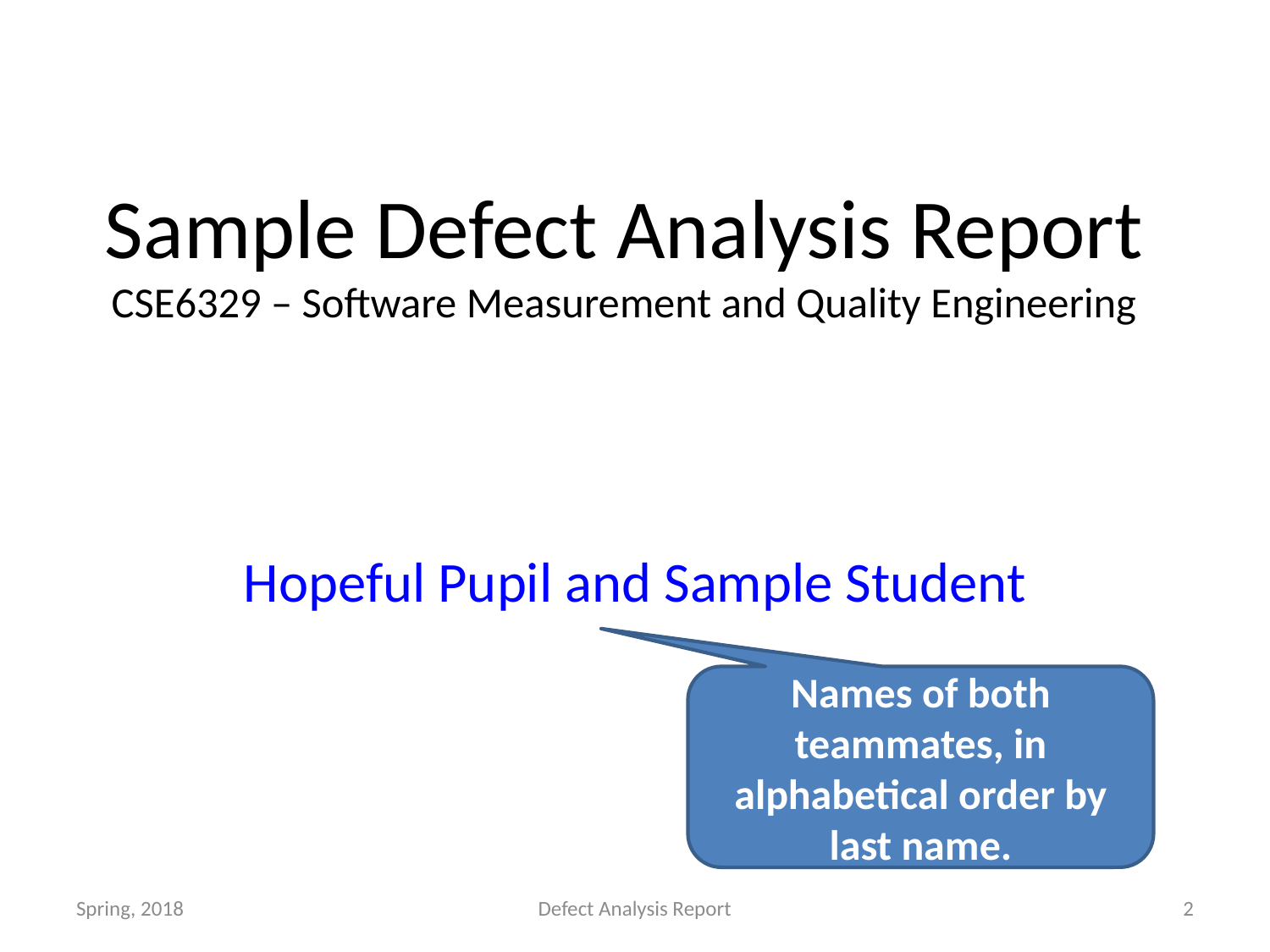

# Sample Defect Analysis Report CSE6329 – Software Measurement and Quality Engineering
Hopeful Pupil and Sample Student
Names of both teammates, in alphabetical order by last name.
2016 Fall
Spring, 2018
Defect Analysis Report
2